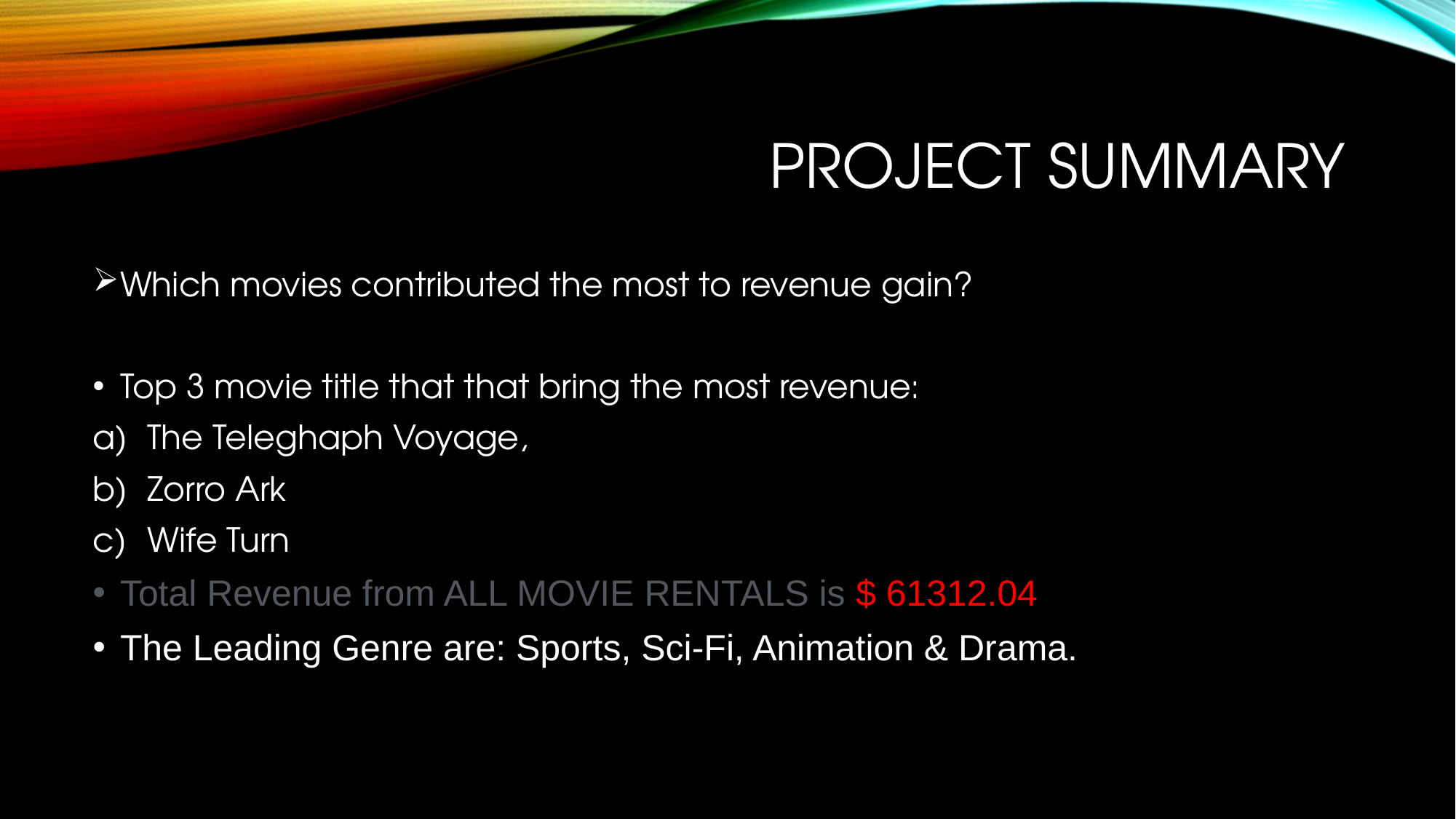

# Project Summary
Which movies contributed the most to revenue gain?

Top 3 movie title that that bring the most revenue:
The Teleghaph Voyage,
Zorro Ark
Wife Turn
Total Revenue from ALL MOVIE RENTALS is $ 61312.04
The Leading Genre are: Sports, Sci-Fi, Animation & Drama.